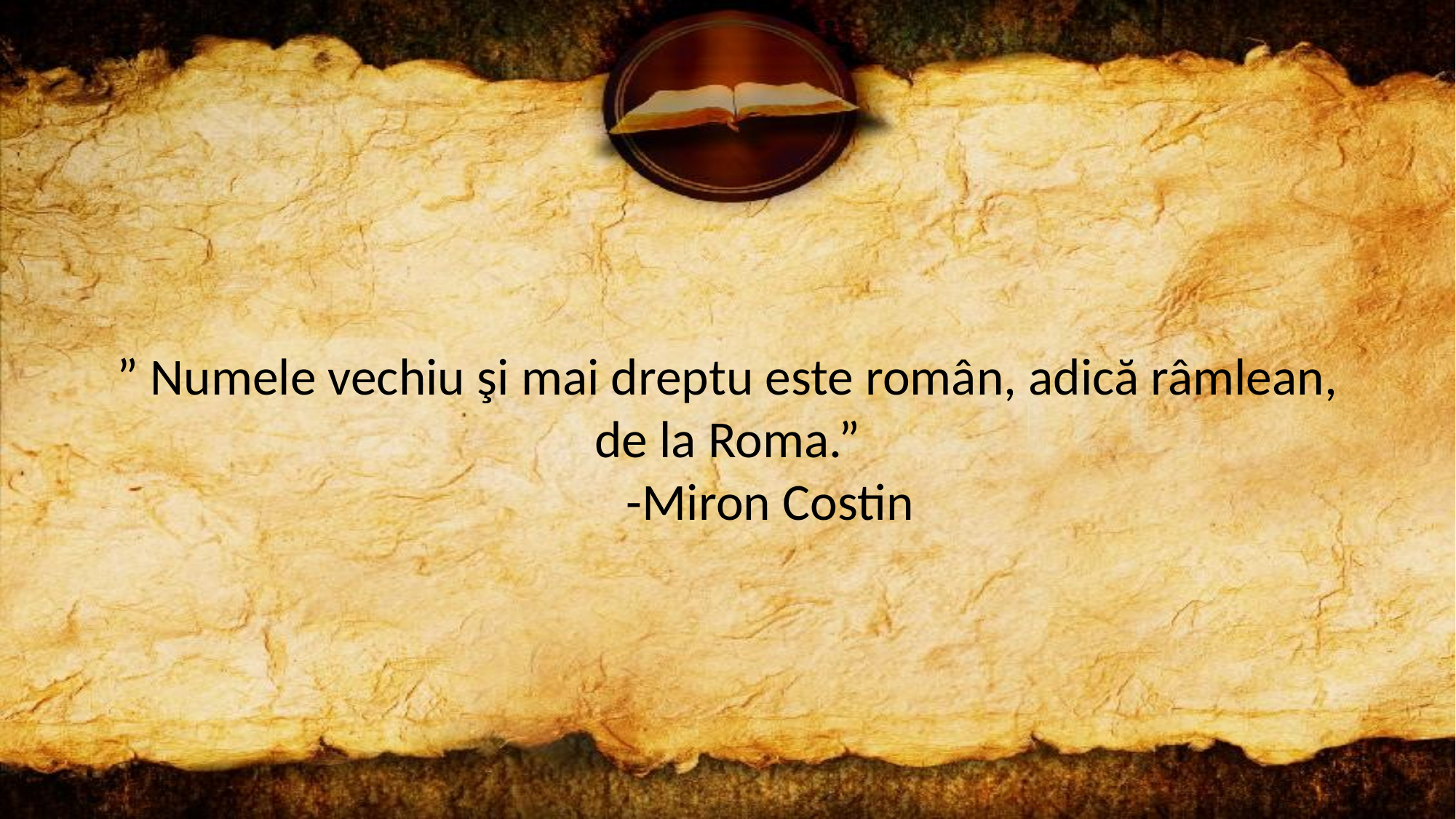

# ” Numele vechiu şi mai dreptu este român, adică râmlean, de la Roma.” -Miron Costin